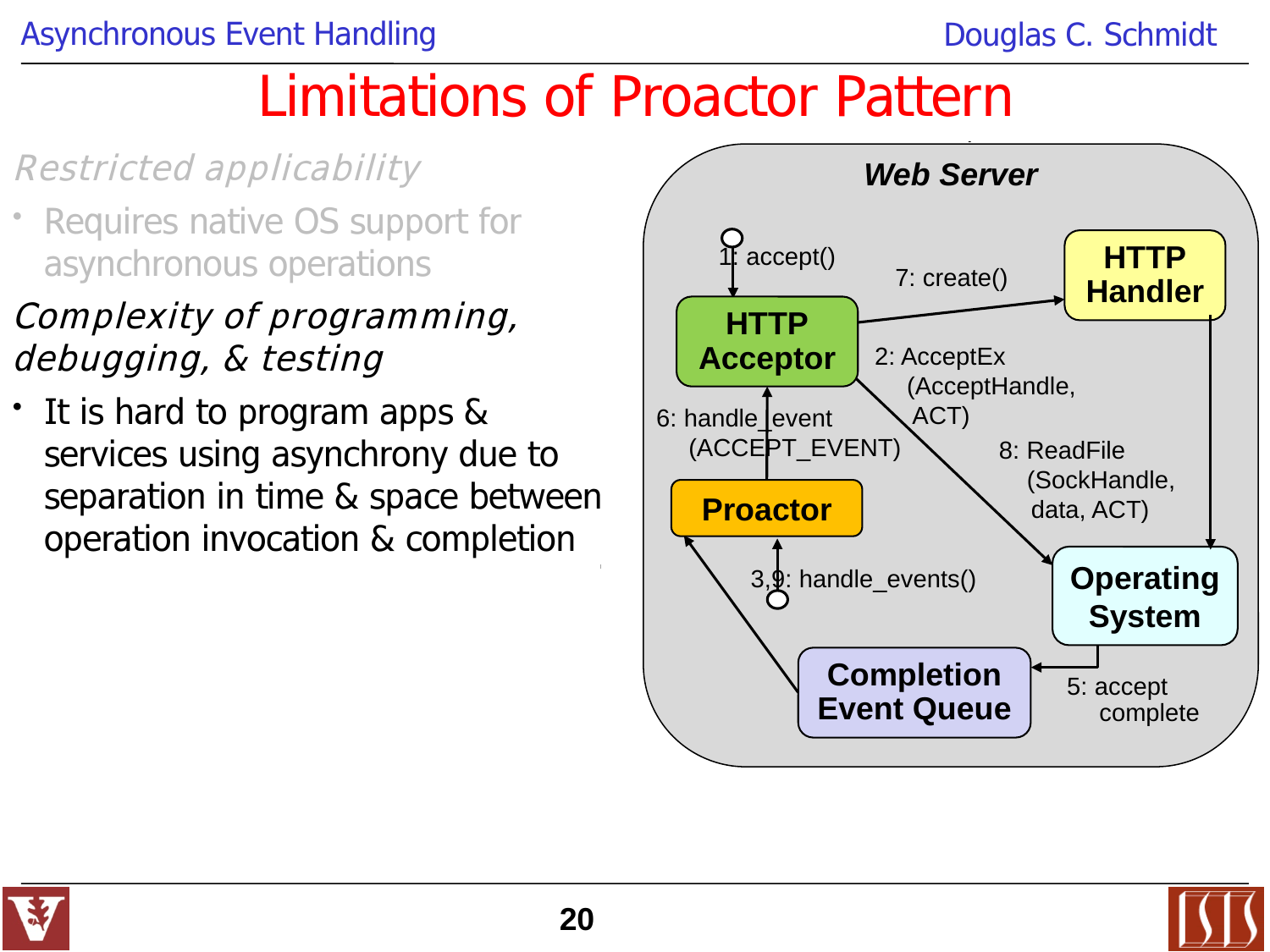

# Limitations of Proactor Pattern
Restricted applicability
Requires native OS support for asynchronous operations
Complexity of programming, debugging, & testing
It is hard to program apps & services using asynchrony due to separation in time & space between operation invocation & completion

Web Server

HTTP
Handler
1: accept()
7: create()

HTTP
Acceptor
2: AcceptEx
(AcceptHandle,
 ACT)
6: handle_event
(ACCEPT_EVENT)

8: ReadFile
    (SockHandle,
data, ACT)

Proactor

Operating
System
3,9: handle_events()

Completion Event Queue
5: accept
complete